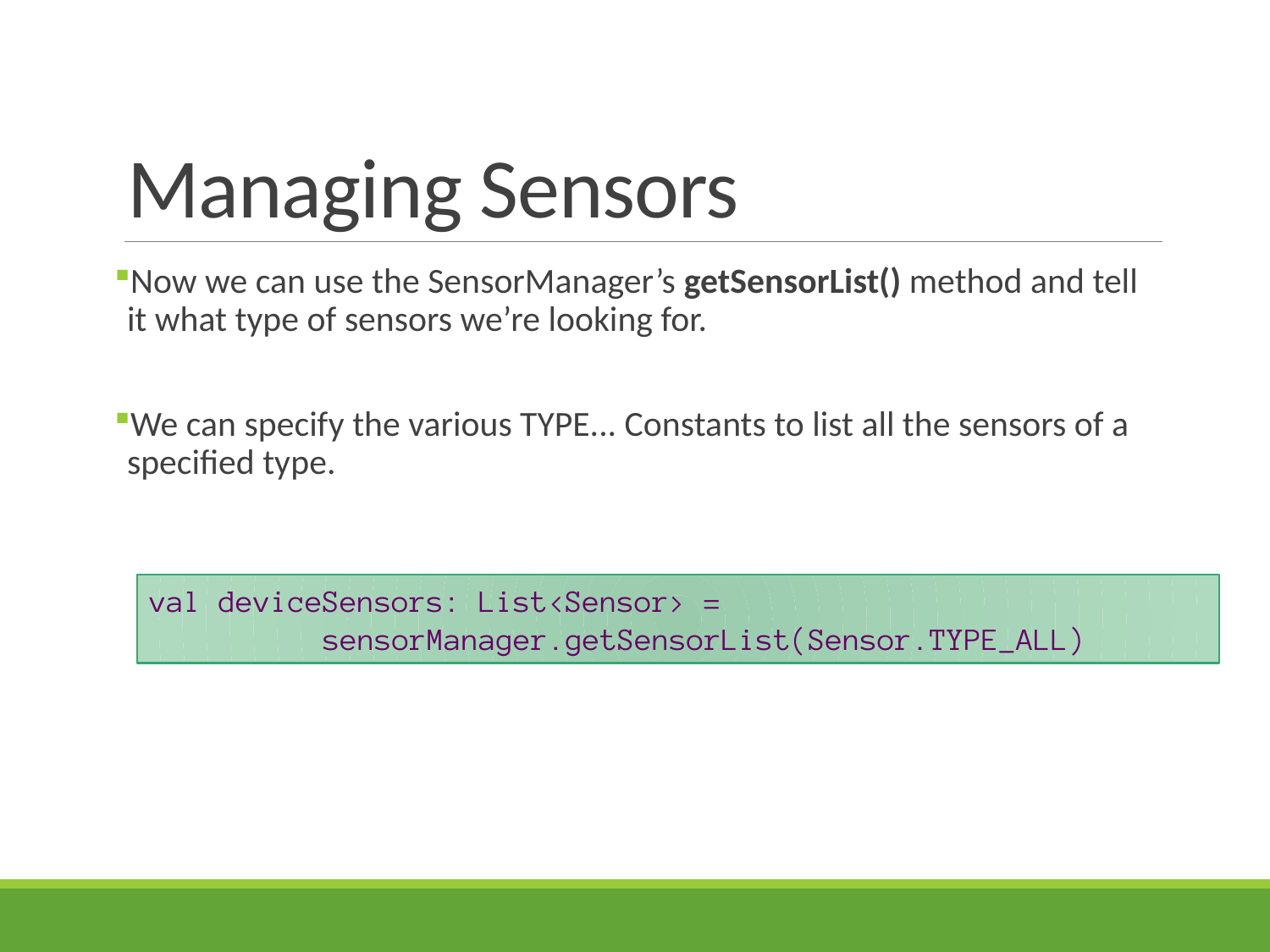

# Managing Sensors
Now we can use the SensorManager’s getSensorList() method and tell it what type of sensors we’re looking for.
We can specify the various TYPE... Constants to list all the sensors of a specified type.
val deviceSensors: List<Sensor> =
          sensorManager.getSensorList(Sensor.TYPE_ALL)